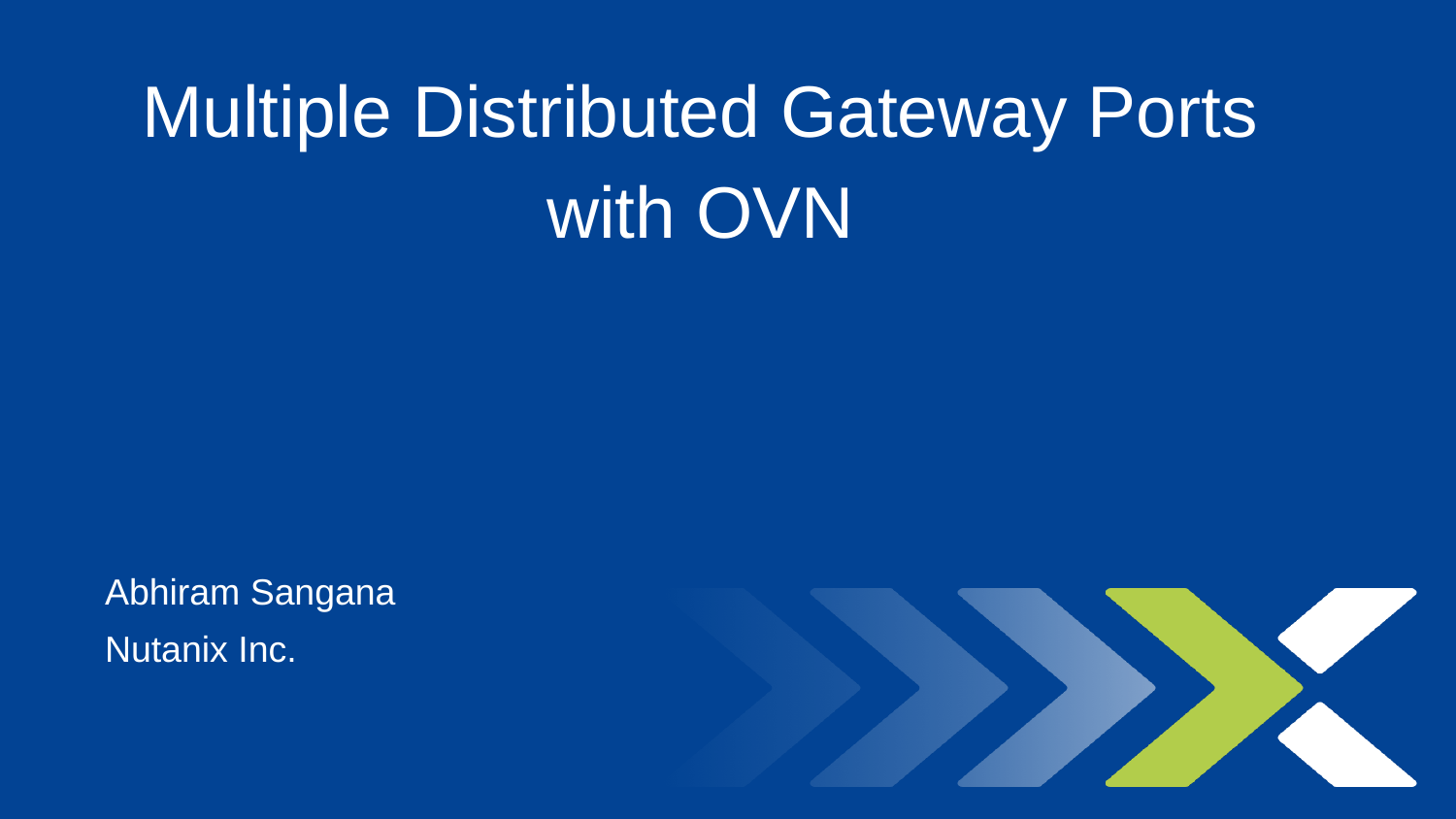

# Multiple Distributed Gateway Ports with OVN
Abhiram Sangana
Nutanix Inc.